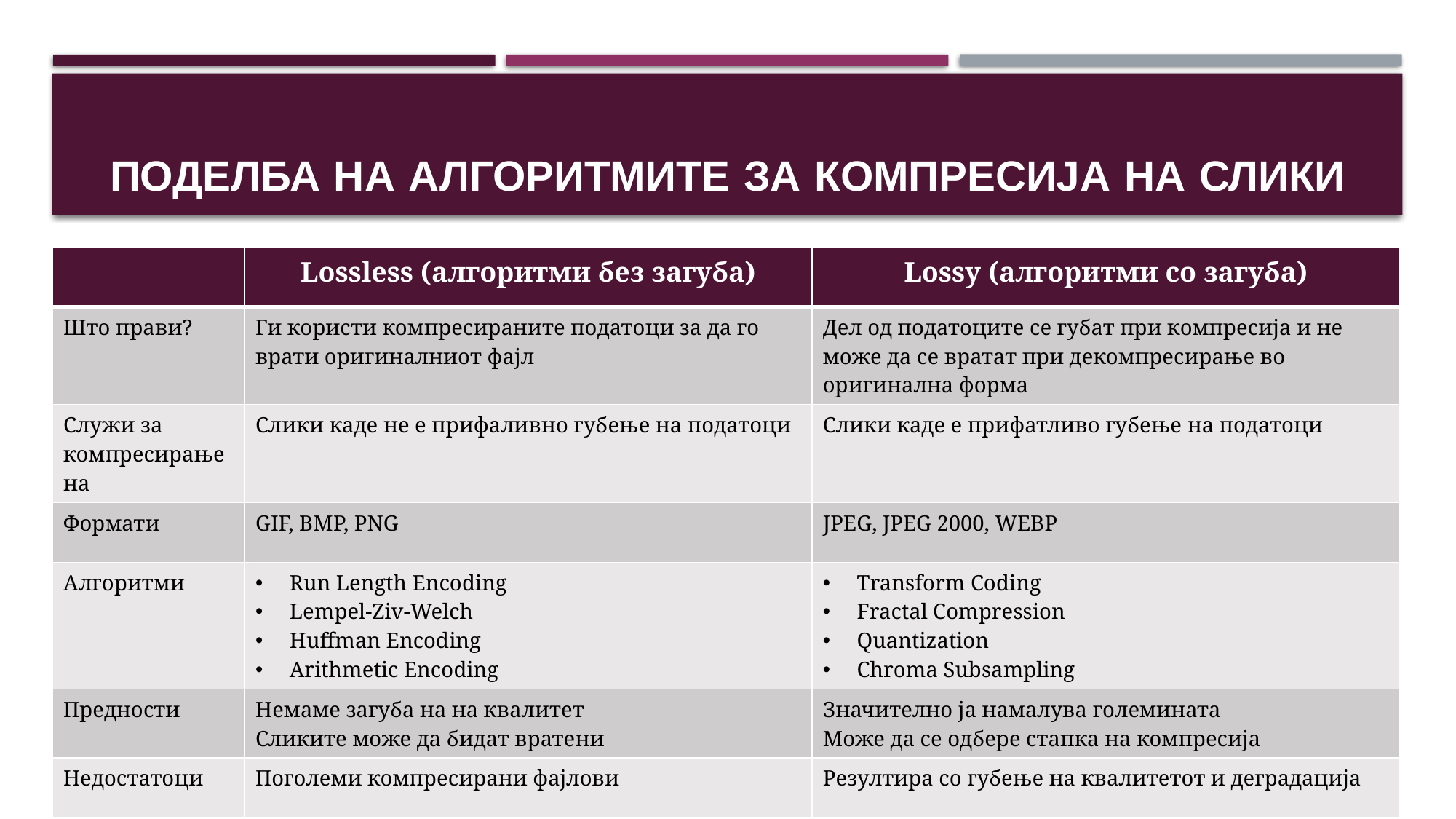

# ПОДЕЛБА НА АЛГОРИТМИТЕ за компресија на слики
|  | Lossless (алгоритми без загуба) | Lossy (алгоритми со загуба) |
| --- | --- | --- |
| Што прави? | Ги користи компресираните податоци за да го врати оригиналниот фајл | Дел од податоците се губат при компресија и не може да се вратат при декомпресирање во оригинална форма |
| Служи за компресирање на | Слики каде не е прифаливно губење на податоци | Слики каде е прифатливо губење на податоци |
| Формати | GIF, BMP, PNG | JPEG, JPEG 2000, WEBP |
| Алгоритми | Run Length Encoding Lempel-Ziv-Welch Huffman Encoding Arithmetic Encoding | Transform Coding Fractal Compression Quantization Chroma Subsampling |
| Предности | Немаме загуба на на квалитет Сликите може да бидат вратени | Значително ја намалува големината Може да се одбере стапка на компресија |
| Недостатоци | Поголеми компресирани фајлови | Резултира со губење на квалитетот и деградација |